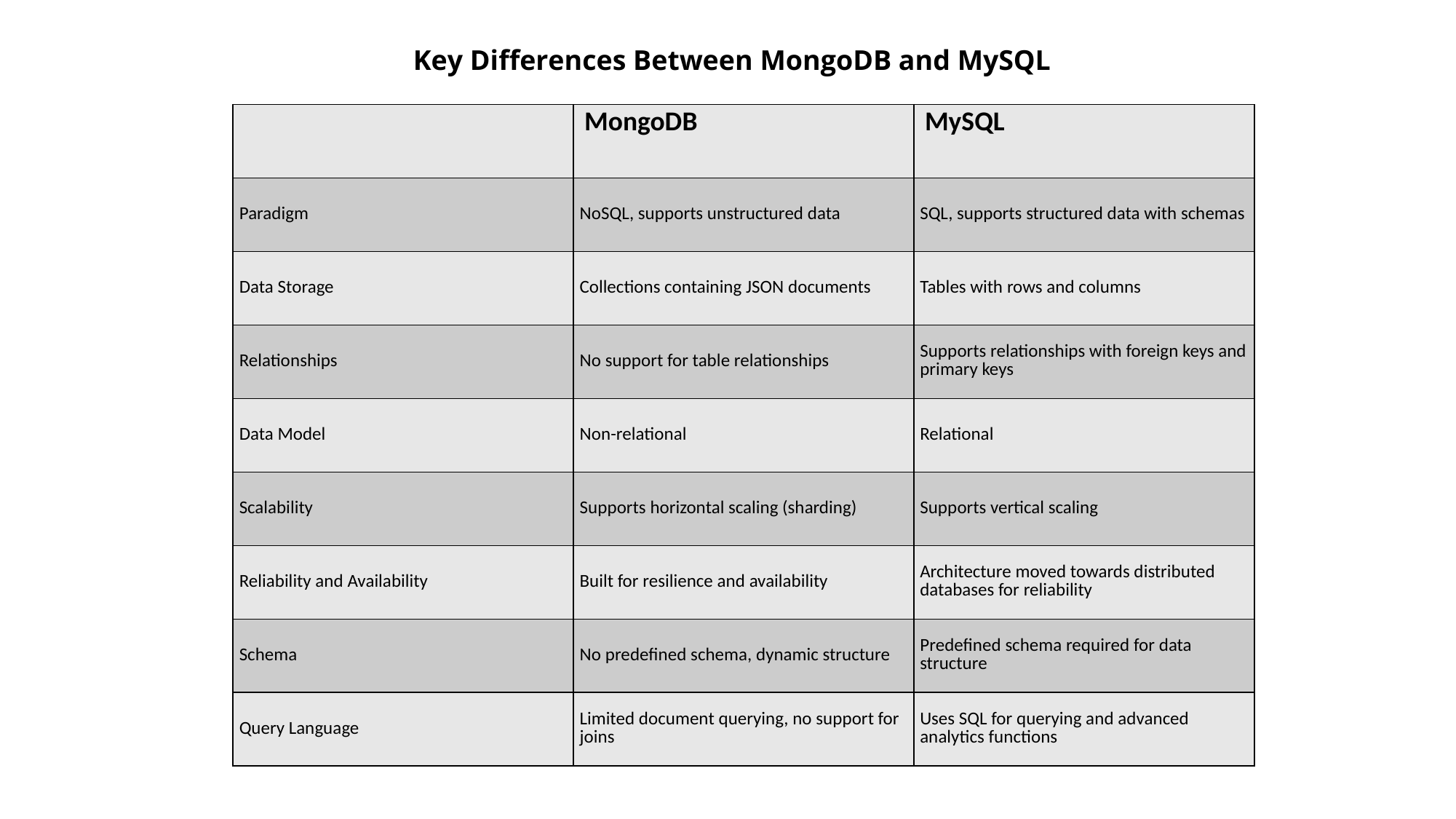

Key Differences Between MongoDB and MySQL

|  | MongoDB | MySQL |
| --- | --- | --- |
| Paradigm | NoSQL, supports unstructured data | SQL, supports structured data with schemas |
| Data Storage | Collections containing JSON documents | Tables with rows and columns |
| Relationships | No support for table relationships | Supports relationships with foreign keys and primary keys |
| Data Model | Non-relational | Relational |
| Scalability | Supports horizontal scaling (sharding) | Supports vertical scaling |
| Reliability and Availability | Built for resilience and availability | Architecture moved towards distributed databases for reliability |
| Schema | No predefined schema, dynamic structure | Predefined schema required for data structure |
| Query Language | Limited document querying, no support for joins | Uses SQL for querying and advanced analytics functions |